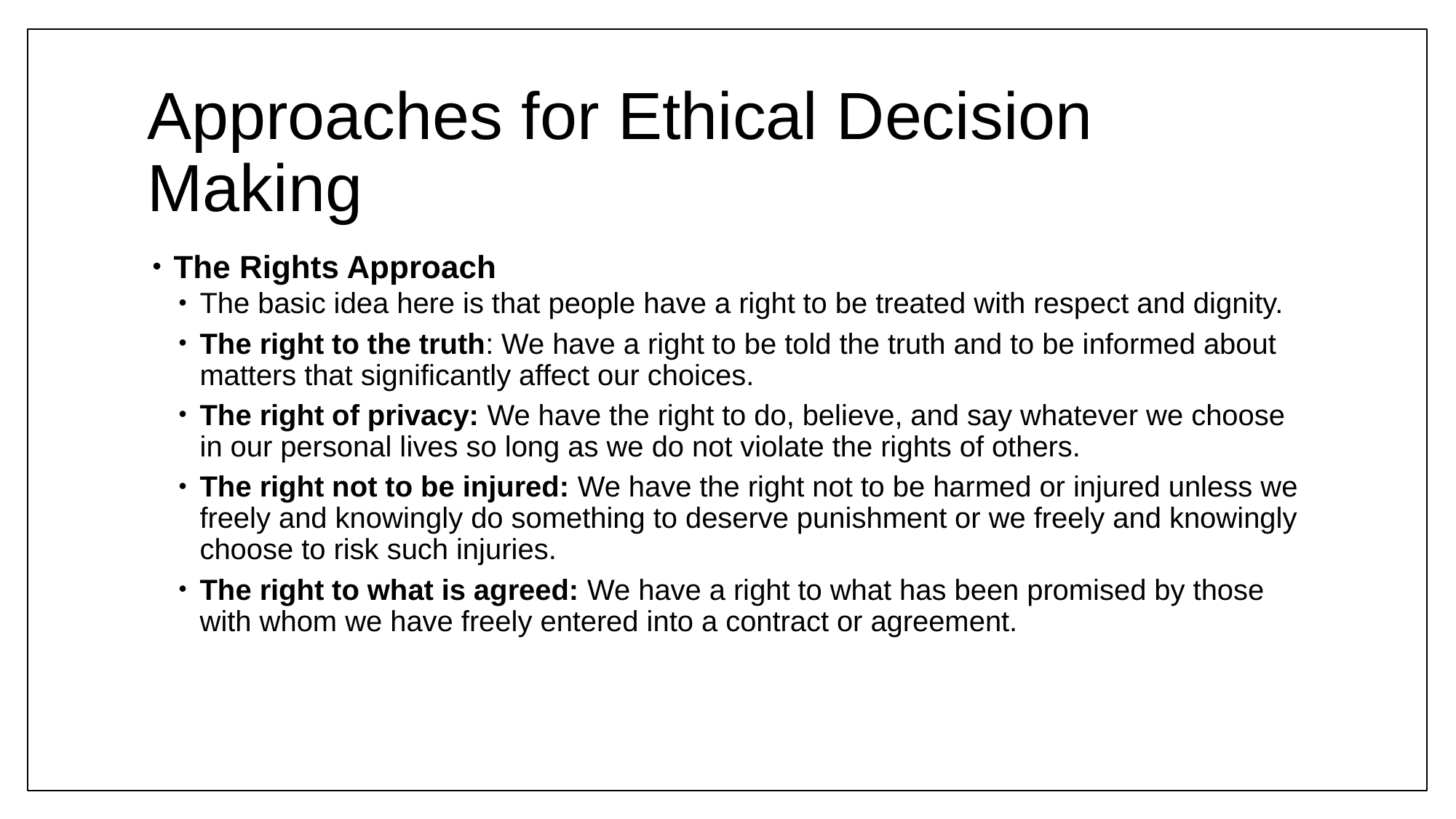

# Approaches for Ethical Decision Making
The Rights Approach
The basic idea here is that people have a right to be treated with respect and dignity.
The right to the truth: We have a right to be told the truth and to be informed about matters that significantly affect our choices.
The right of privacy: We have the right to do, believe, and say whatever we choose in our personal lives so long as we do not violate the rights of others.
The right not to be injured: We have the right not to be harmed or injured unless we freely and knowingly do something to deserve punishment or we freely and knowingly choose to risk such injuries.
The right to what is agreed: We have a right to what has been promised by those with whom we have freely entered into a contract or agreement.